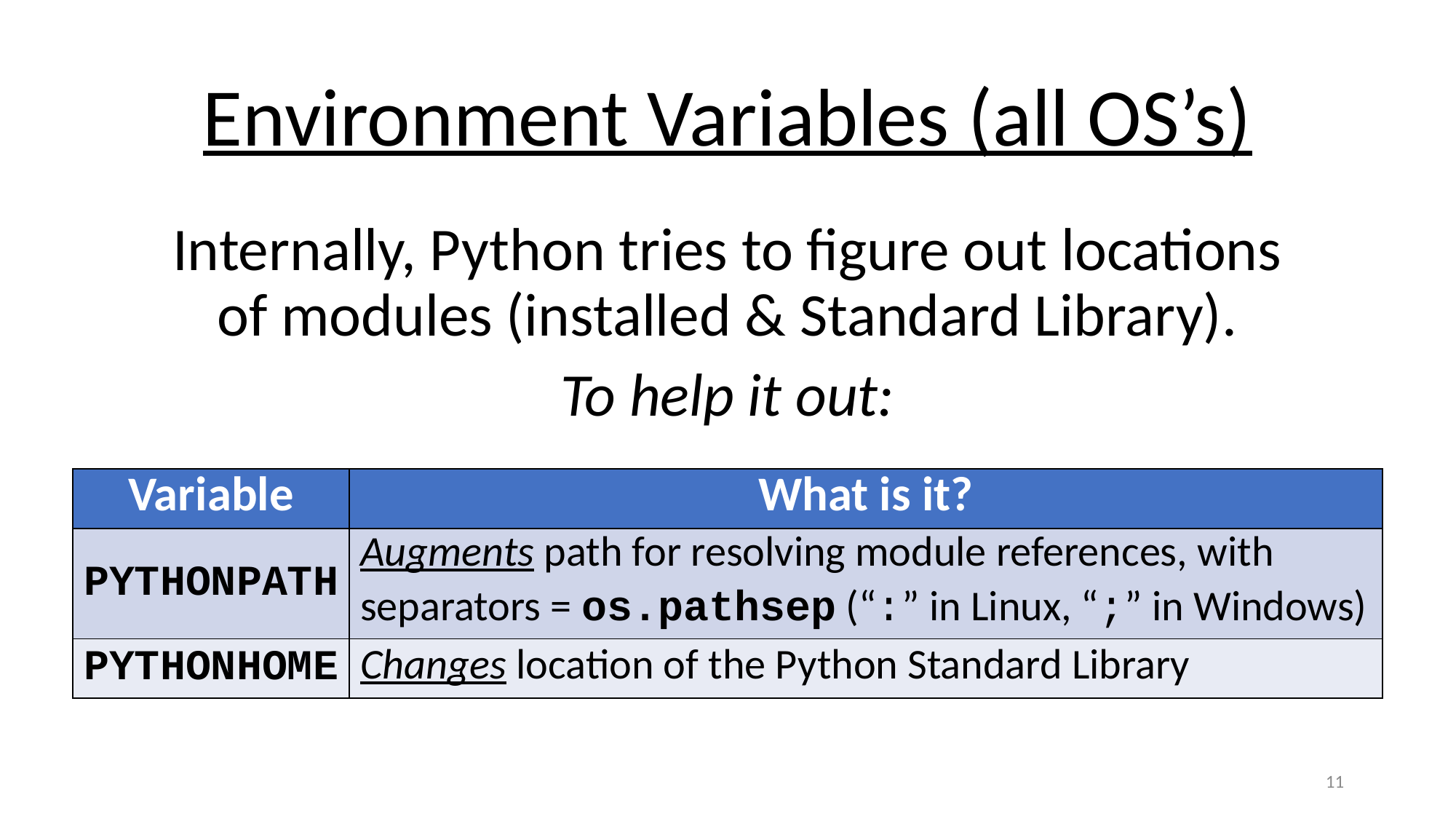

# Environment Variables (all OS’s)
Internally, Python tries to figure out locations of modules (installed & Standard Library).
To help it out:
| Variable | What is it? |
| --- | --- |
| PYTHONPATH | Augments path for resolving module references, with separators = os.pathsep (“:” in Linux, “;” in Windows) |
| PYTHONHOME | Changes location of the Python Standard Library |

11